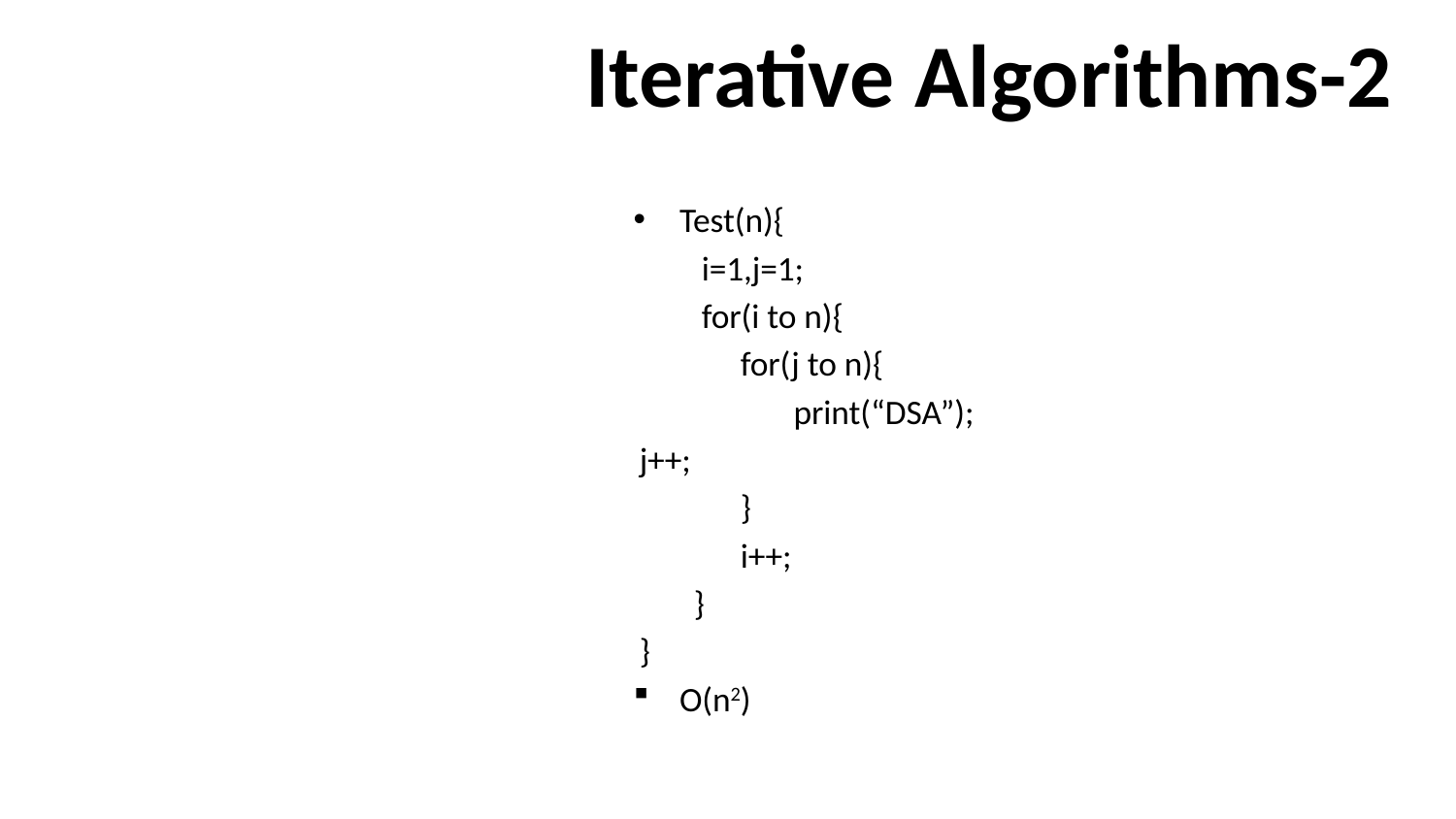

# Iterative Algorithms-2
Test(n){
        i=1,j=1;
        for(i to n){
             for(j to n){
               	print(“DSA”);
	j++;
             }
             i++;
       }
}
O(n2)